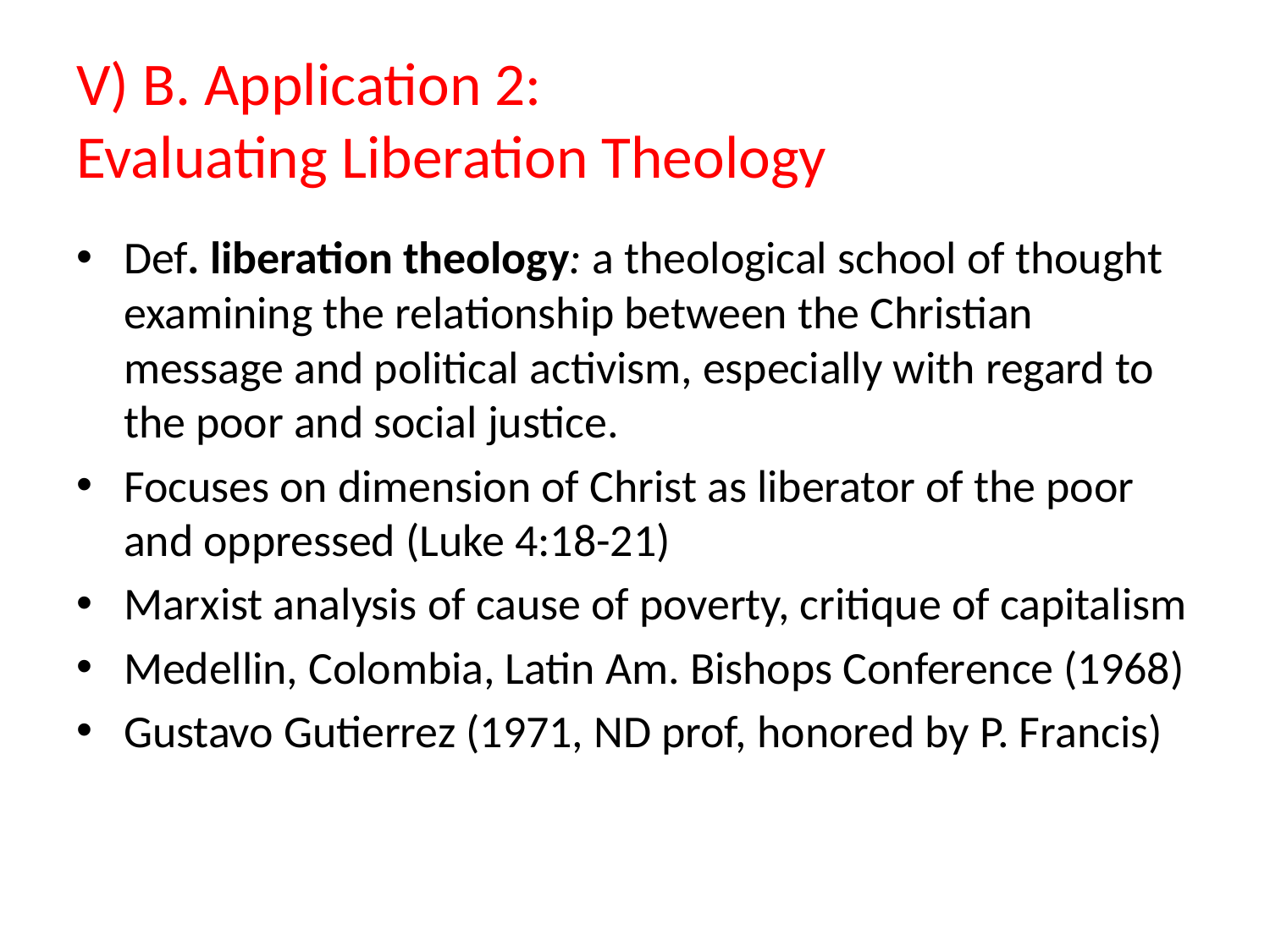

# V) B. Application 2: Evaluating Liberation Theology
Def. liberation theology: a theological school of thought examining the relationship between the Christian message and political activism, especially with regard to the poor and social justice.
Focuses on dimension of Christ as liberator of the poor and oppressed (Luke 4:18-21)
Marxist analysis of cause of poverty, critique of capitalism
Medellin, Colombia, Latin Am. Bishops Conference (1968)
Gustavo Gutierrez (1971, ND prof, honored by P. Francis)